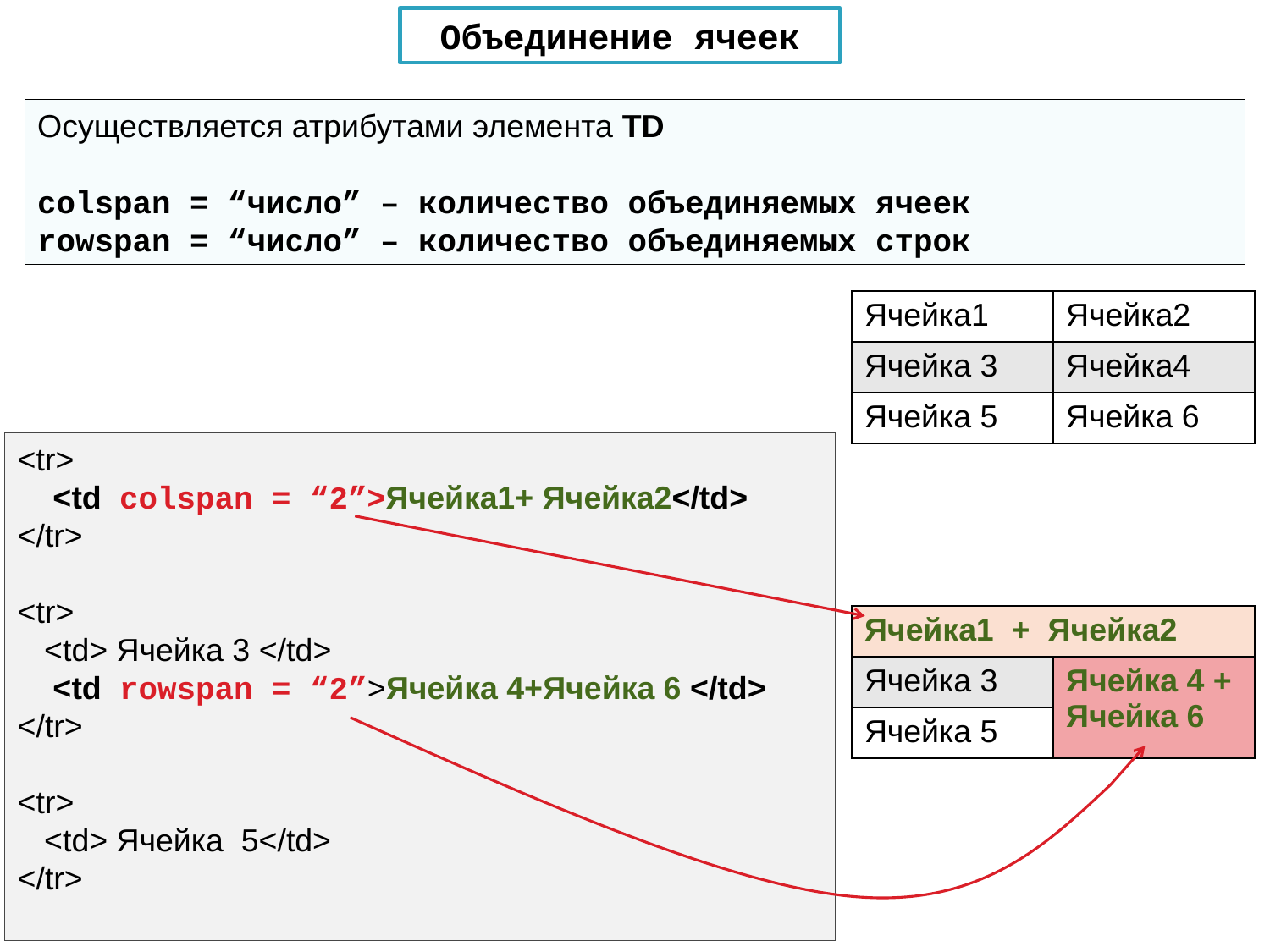

Объединение ячеек
Осуществляется атрибутами элемента TD

сolspan = “число” – количество объединяемых ячеек
rowspan = “число” – количество объединяемых строк
| Ячейка1 | Ячейка2 |
| --- | --- |
| Ячейка 3 | Ячейка4 |
| Ячейка 5 | Ячейка 6 |
<tr>
    <td  сolspan = “2”>Ячейка1+ Ячейка2</td>
</tr>

<tr>
   <td> Ячейка 3 </td>
    <td  rowspan = “2”>Ячейка 4+Ячейка 6 </td>
</tr>

<tr>
   <td> Ячейка  5</td>
</tr>

| Ячейка1 + Ячейка2 |  |
| --- | --- |
| Ячейка 3 | Ячейка 4 + Ячейка 6 |
| Ячейка 5 |  |